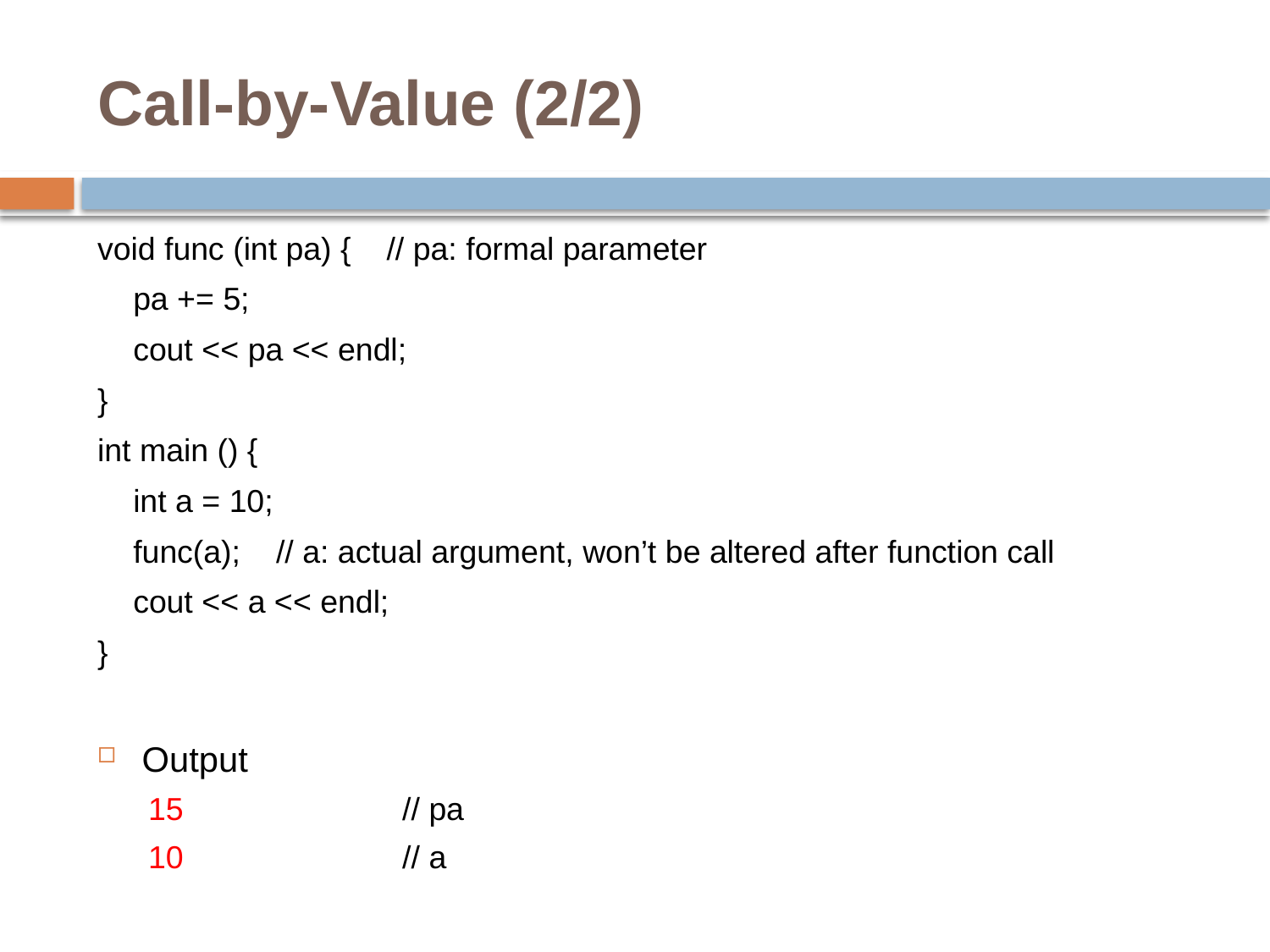

# Call-by-Value (2/2)
void func (int pa) {    // pa: formal parameter
    pa += 5;
    cout << pa << endl;
}
int main () {
    int a = 10;
    func(a);    // a: actual argument, won’t be altered after function call
    cout << a << endl;
}

Output
15		// pa
10		// a